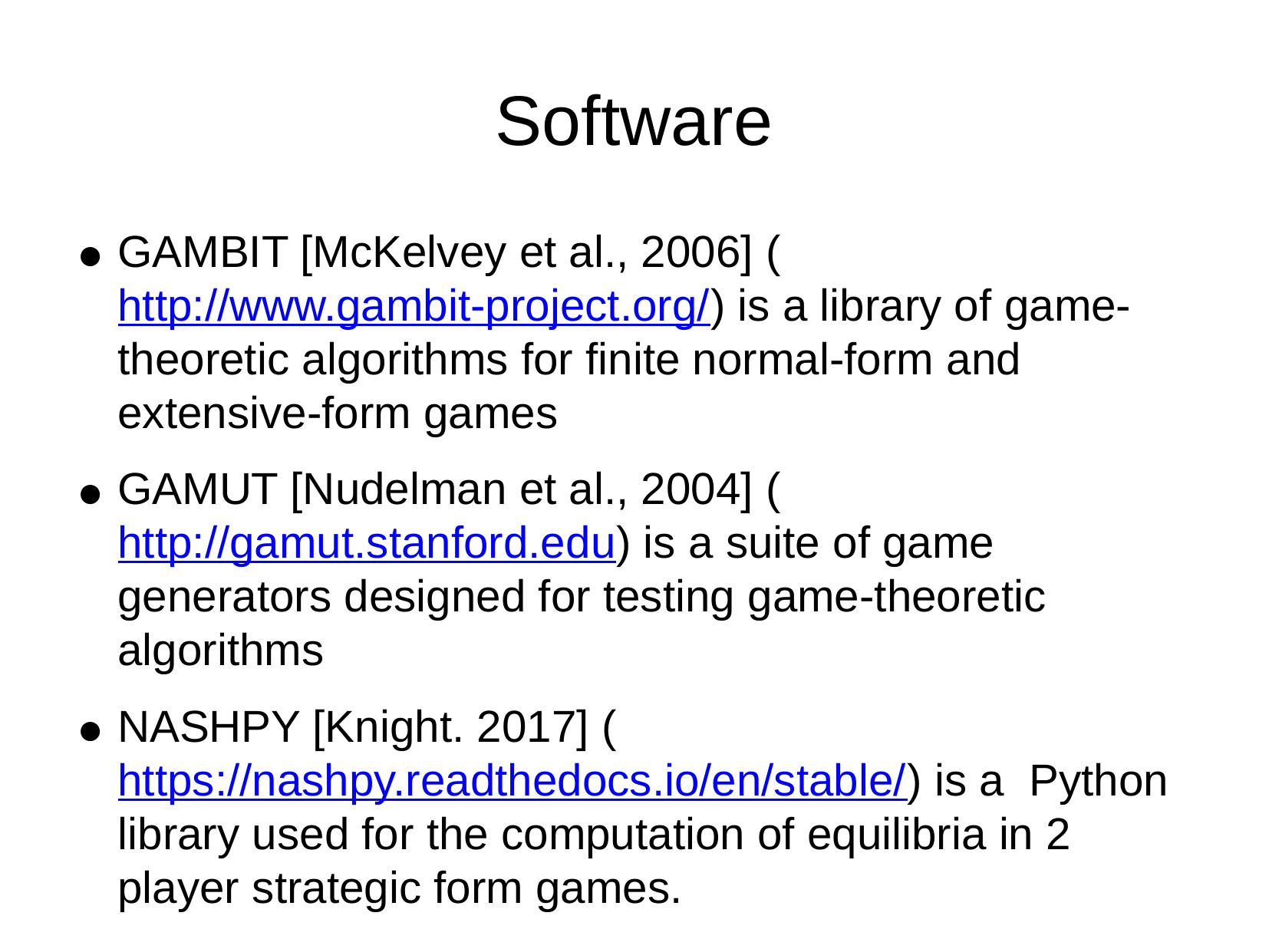

Software
GAMBIT [McKelvey et al., 2006] (http://www.gambit-project.org/) is a library of game-theoretic algorithms for finite normal-form and extensive-form games
GAMUT [Nudelman et al., 2004] (http://gamut.stanford.edu) is a suite of game generators designed for testing game-theoretic algorithms
NASHPY [Knight. 2017] (https://nashpy.readthedocs.io/en/stable/) is a  Python library used for the computation of equilibria in 2 player strategic form games.